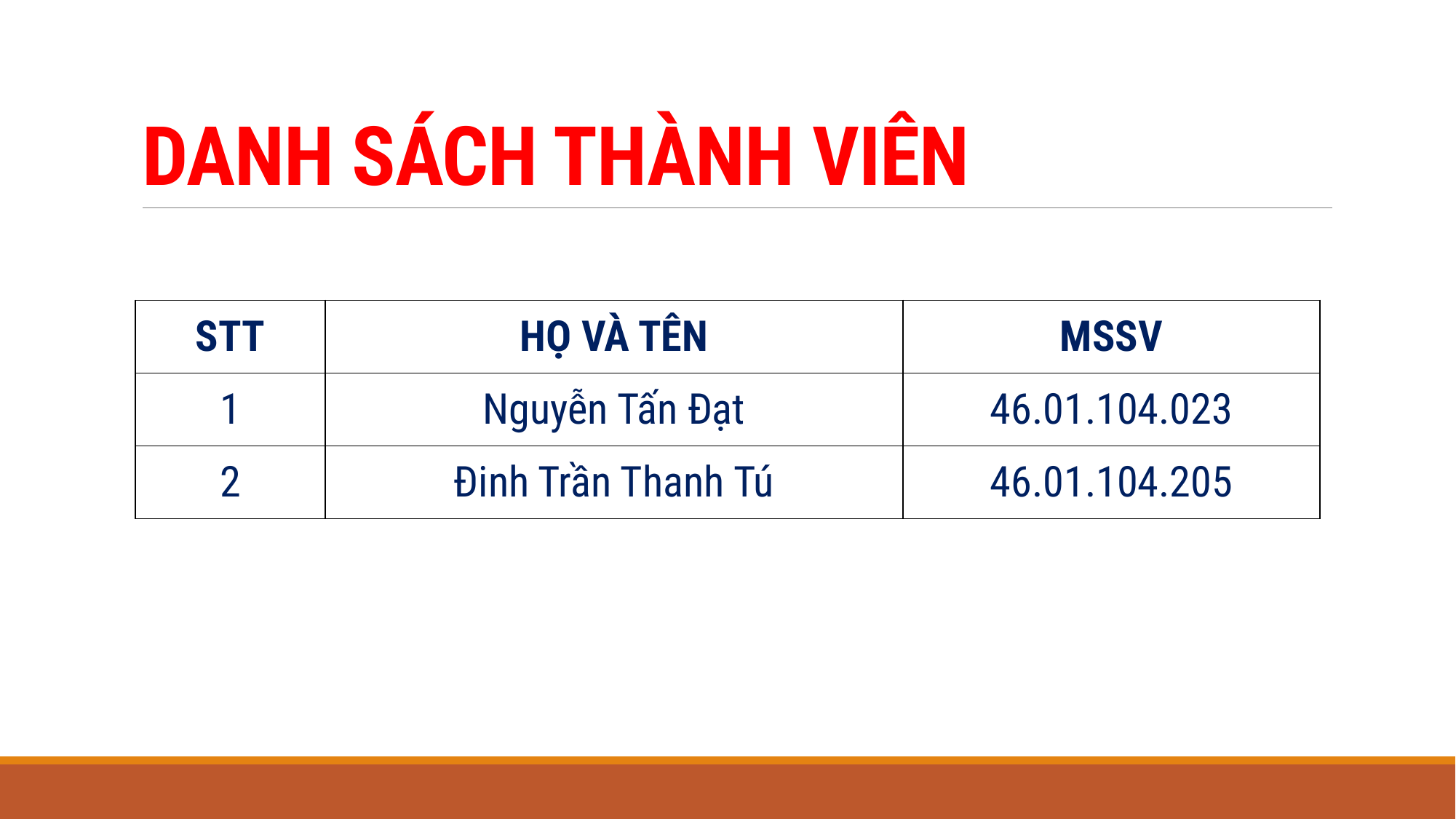

# DANH SÁCH THÀNH VIÊN
| STT | HỌ VÀ TÊN | MSSV |
| --- | --- | --- |
| 1 | Nguyễn Tấn Đạt | 46.01.104.023 |
| 2 | Đinh Trần Thanh Tú | 46.01.104.205 |